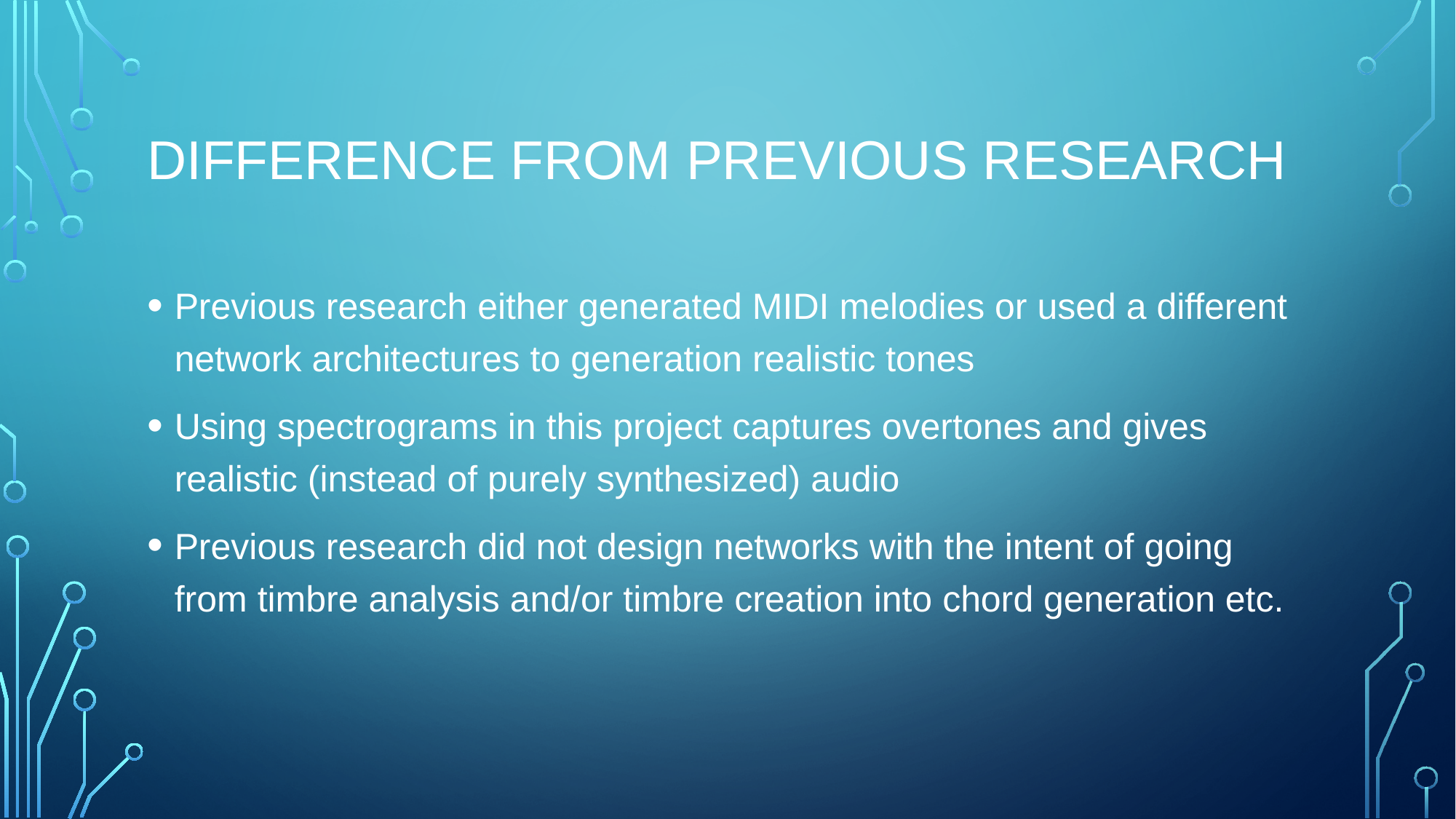

# Difference from previous research
Previous research either generated MIDI melodies or used a different network architectures to generation realistic tones
Using spectrograms in this project captures overtones and gives realistic (instead of purely synthesized) audio
Previous research did not design networks with the intent of going from timbre analysis and/or timbre creation into chord generation etc.